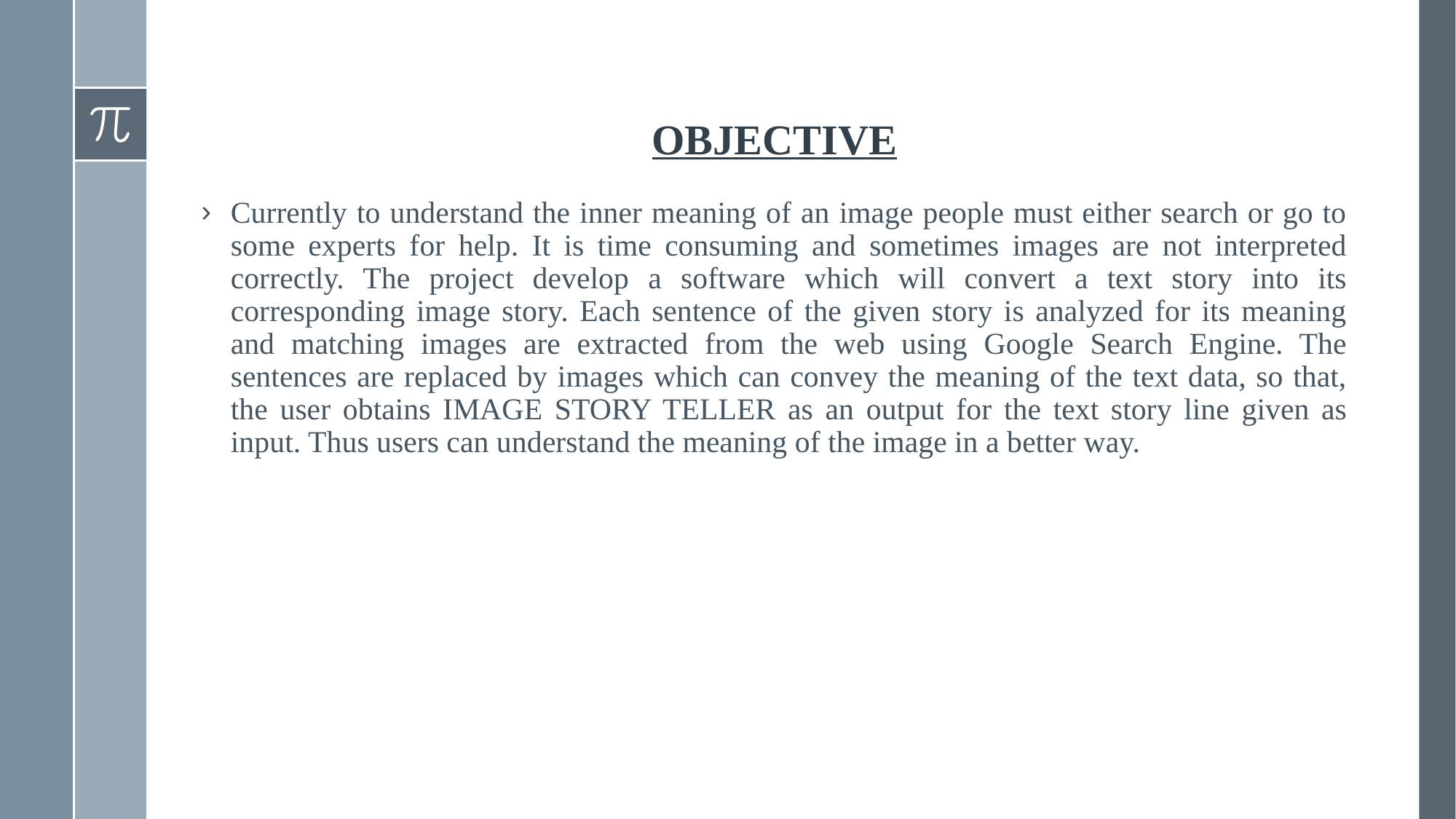

# OBJECTIVE
Currently to understand the inner meaning of an image people must either search or go to some experts for help. It is time consuming and sometimes images are not interpreted correctly. The project develop a software which will convert a text story into its corresponding image story. Each sentence of the given story is analyzed for its meaning and matching images are extracted from the web using Google Search Engine. The sentences are replaced by images which can convey the meaning of the text data, so that, the user obtains IMAGE STORY TELLER as an output for the text story line given as input. Thus users can understand the meaning of the image in a better way.